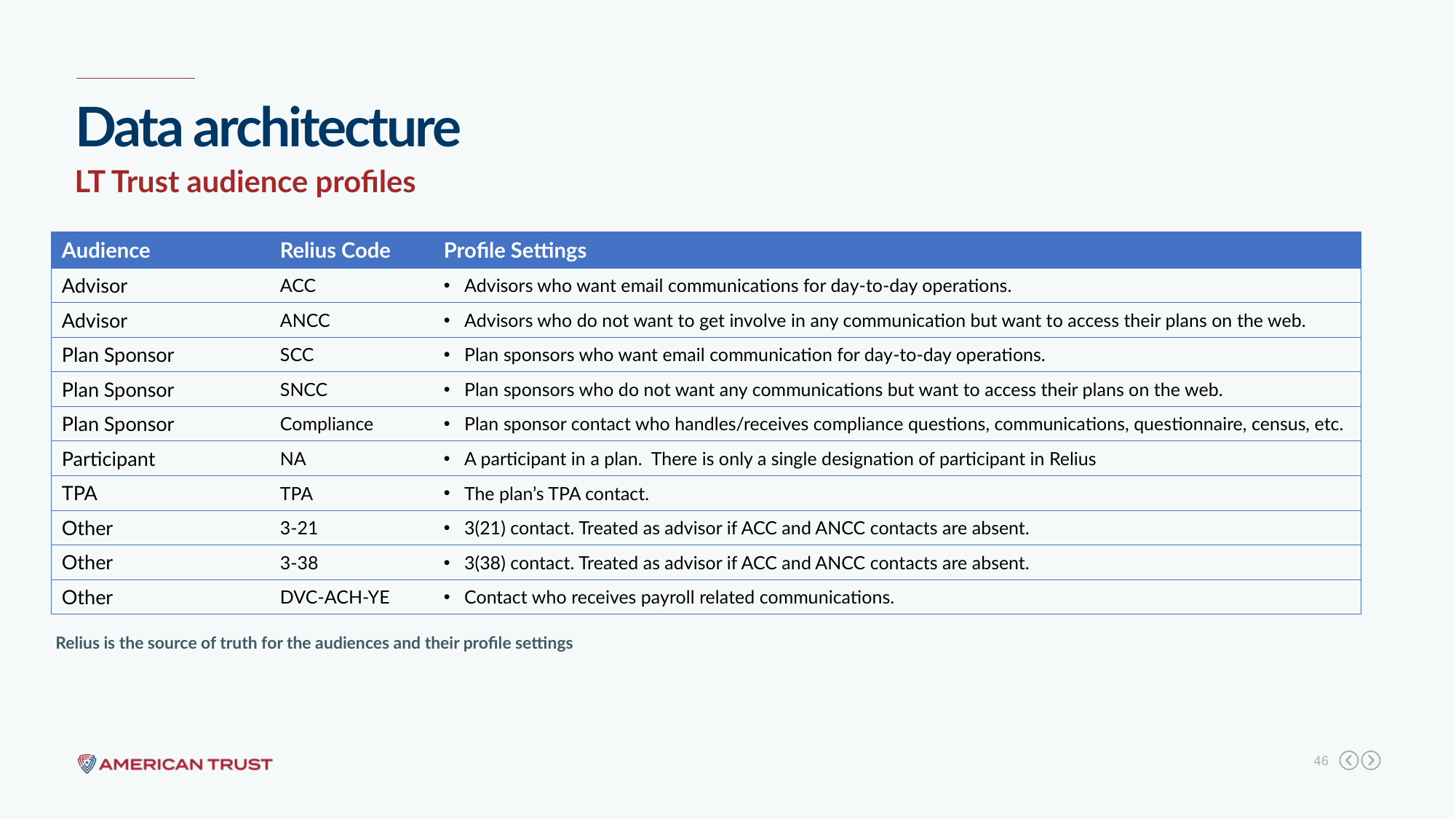

Data architecture
LT Trust audience profiles
| Audience | Relius Code | Profile Settings |
| --- | --- | --- |
| Advisor | ACC | Advisors who want email communications for day-to-day operations. |
| Advisor | ANCC | Advisors who do not want to get involve in any communication but want to access their plans on the web. |
| Plan Sponsor | SCC | Plan sponsors who want email communication for day-to-day operations. |
| Plan Sponsor | SNCC | Plan sponsors who do not want any communications but want to access their plans on the web. |
| Plan Sponsor | Compliance | Plan sponsor contact who handles/receives compliance questions, communications, questionnaire, census, etc. |
| Participant | NA | A participant in a plan. There is only a single designation of participant in Relius |
| TPA | TPA | The plan’s TPA contact. |
| Other | 3-21 | 3(21) contact. Treated as advisor if ACC and ANCC contacts are absent. |
| Other | 3-38 | 3(38) contact. Treated as advisor if ACC and ANCC contacts are absent. |
| Other | DVC-ACH-YE | Contact who receives payroll related communications. |
Relius is the source of truth for the audiences and their profile settings